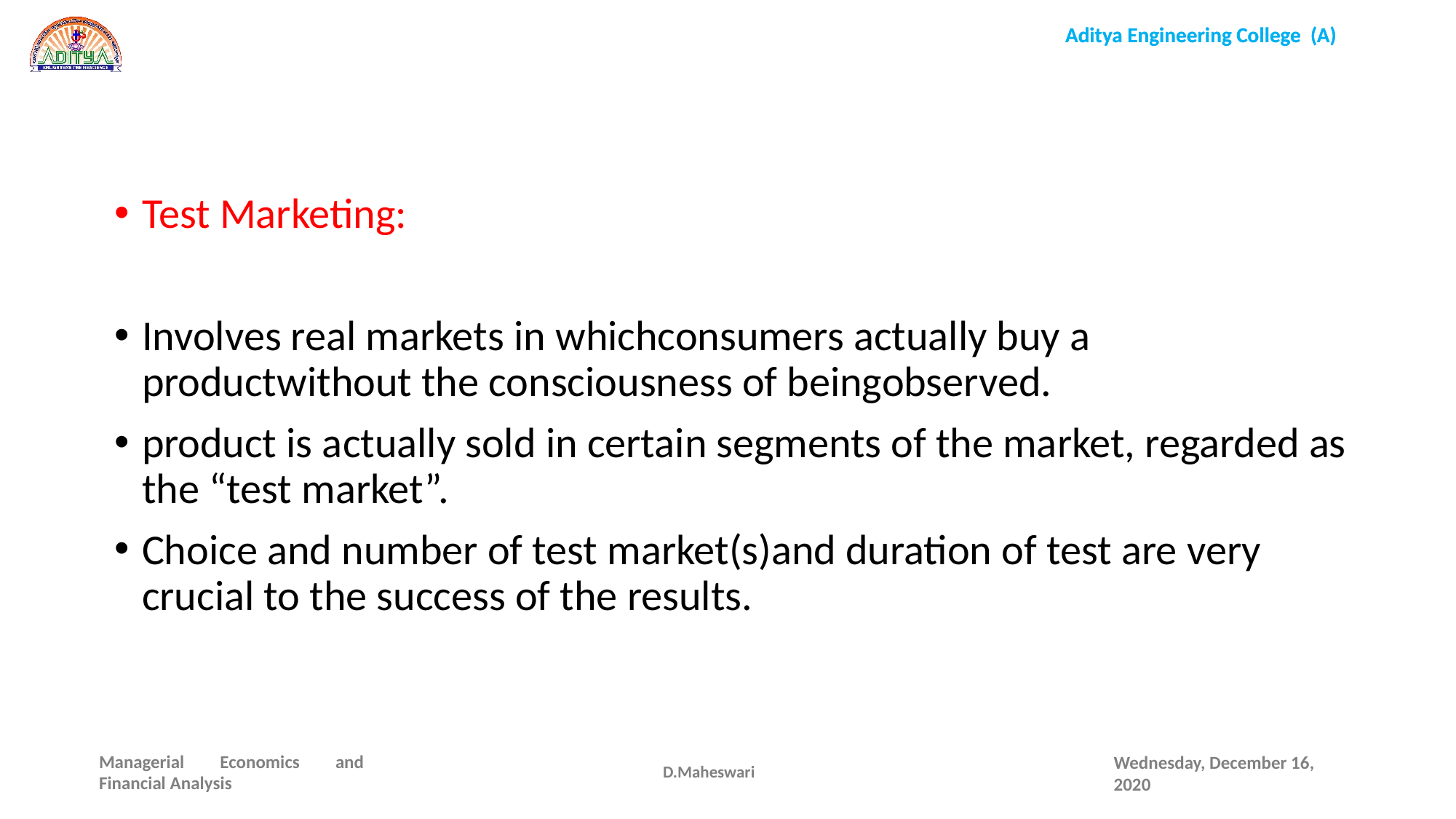

Test Marketing:

Involves real markets in whichconsumers actually buy a productwithout the consciousness of beingobserved.
product is actually sold in certain segments of the market, regarded as the “test market”.
Choice and number of test market(s)and duration of test are very crucial to the success of the results.
D.Maheswari
Wednesday, December 16, 2020